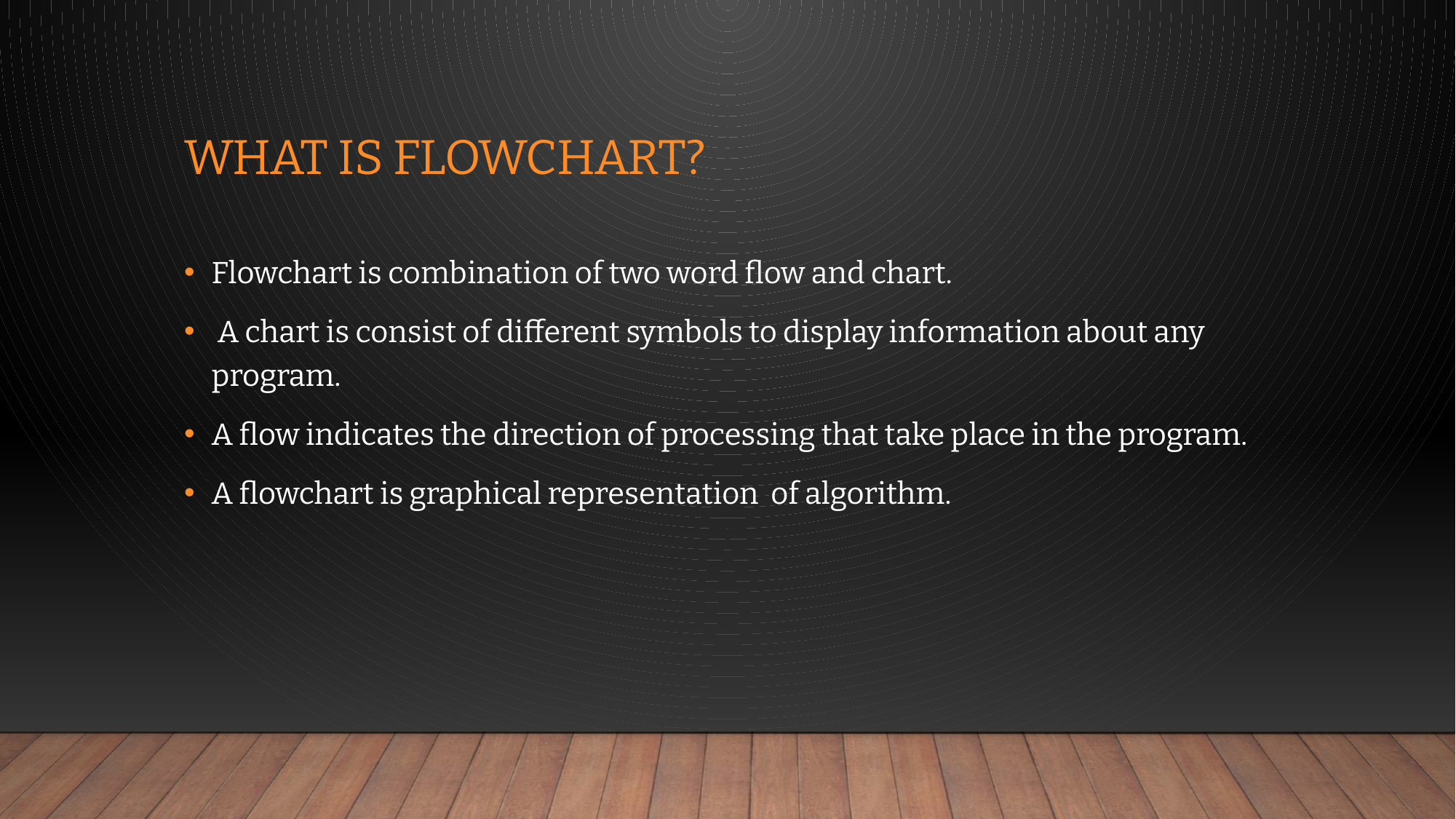

# What is flowchart?
Flowchart is combination of two word flow and chart.
 A chart is consist of different symbols to display information about any program.
A flow indicates the direction of processing that take place in the program.
A flowchart is graphical representation  of algorithm.